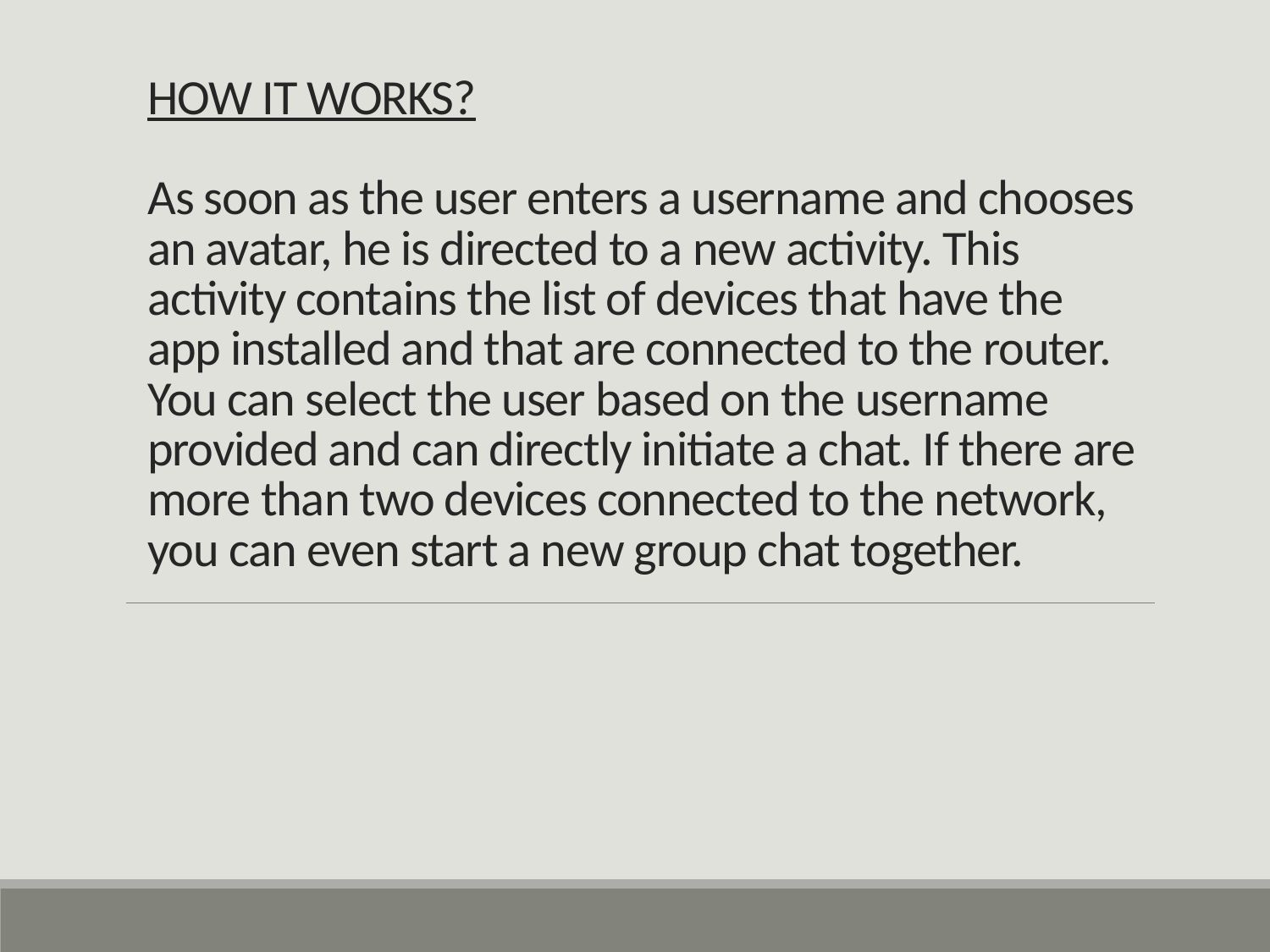

# HOW IT WORKS? As soon as the user enters a username and chooses an avatar, he is directed to a new activity. This activity contains the list of devices that have the app installed and that are connected to the router.  You can select the user based on the username provided and can directly initiate a chat. If there are more than two devices connected to the network, you can even start a new group chat together.